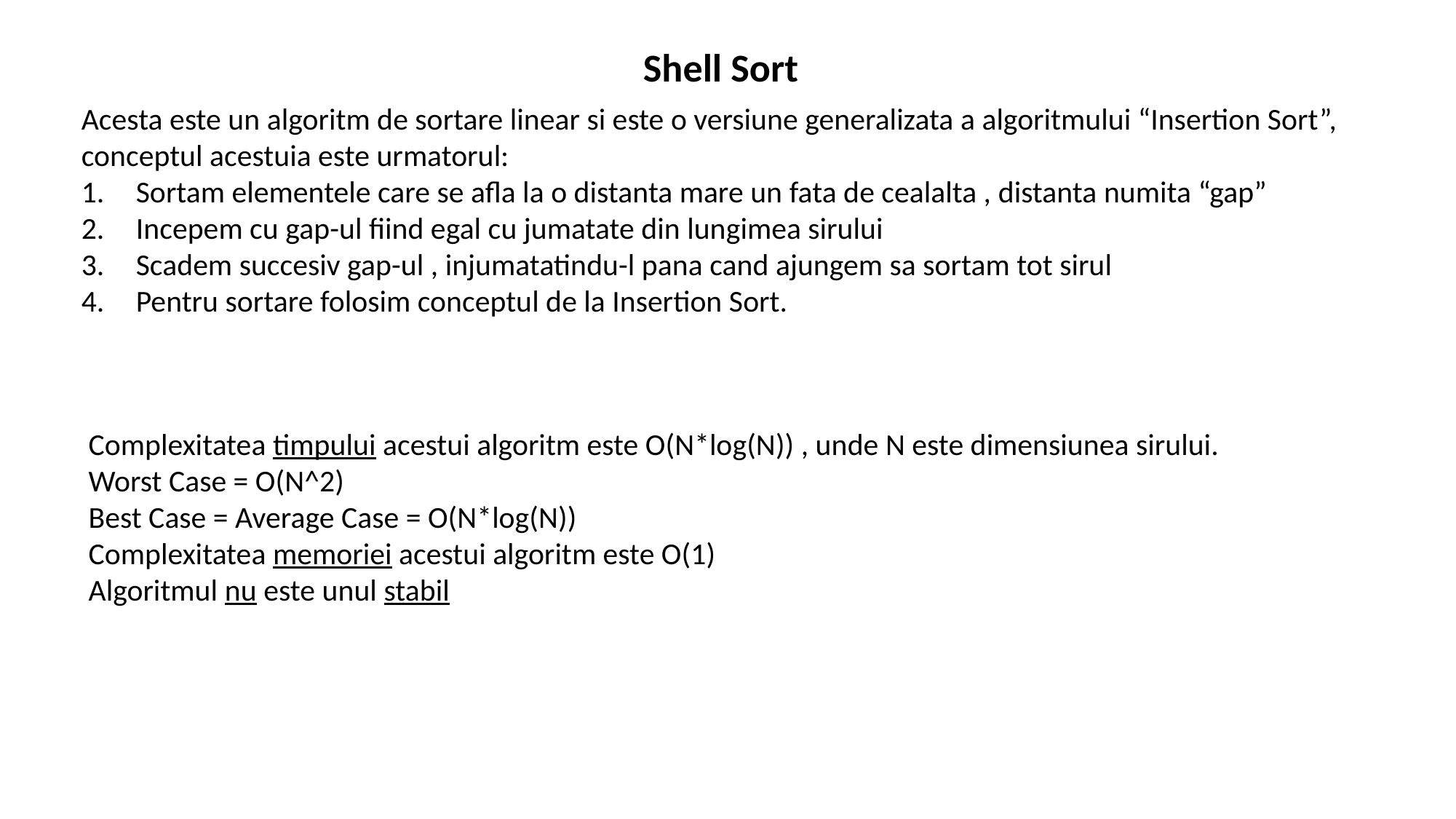

Shell Sort
Acesta este un algoritm de sortare linear si este o versiune generalizata a algoritmului “Insertion Sort”, conceptul acestuia este urmatorul:
Sortam elementele care se afla la o distanta mare un fata de cealalta , distanta numita “gap”
Incepem cu gap-ul fiind egal cu jumatate din lungimea sirului
Scadem succesiv gap-ul , injumatatindu-l pana cand ajungem sa sortam tot sirul
Pentru sortare folosim conceptul de la Insertion Sort.

Complexitatea timpului acestui algoritm este O(N*log(N)) , unde N este dimensiunea sirului.
Worst Case = O(N^2)
Best Case = Average Case = O(N*log(N))
Complexitatea memoriei acestui algoritm este O(1)
Algoritmul nu este unul stabil